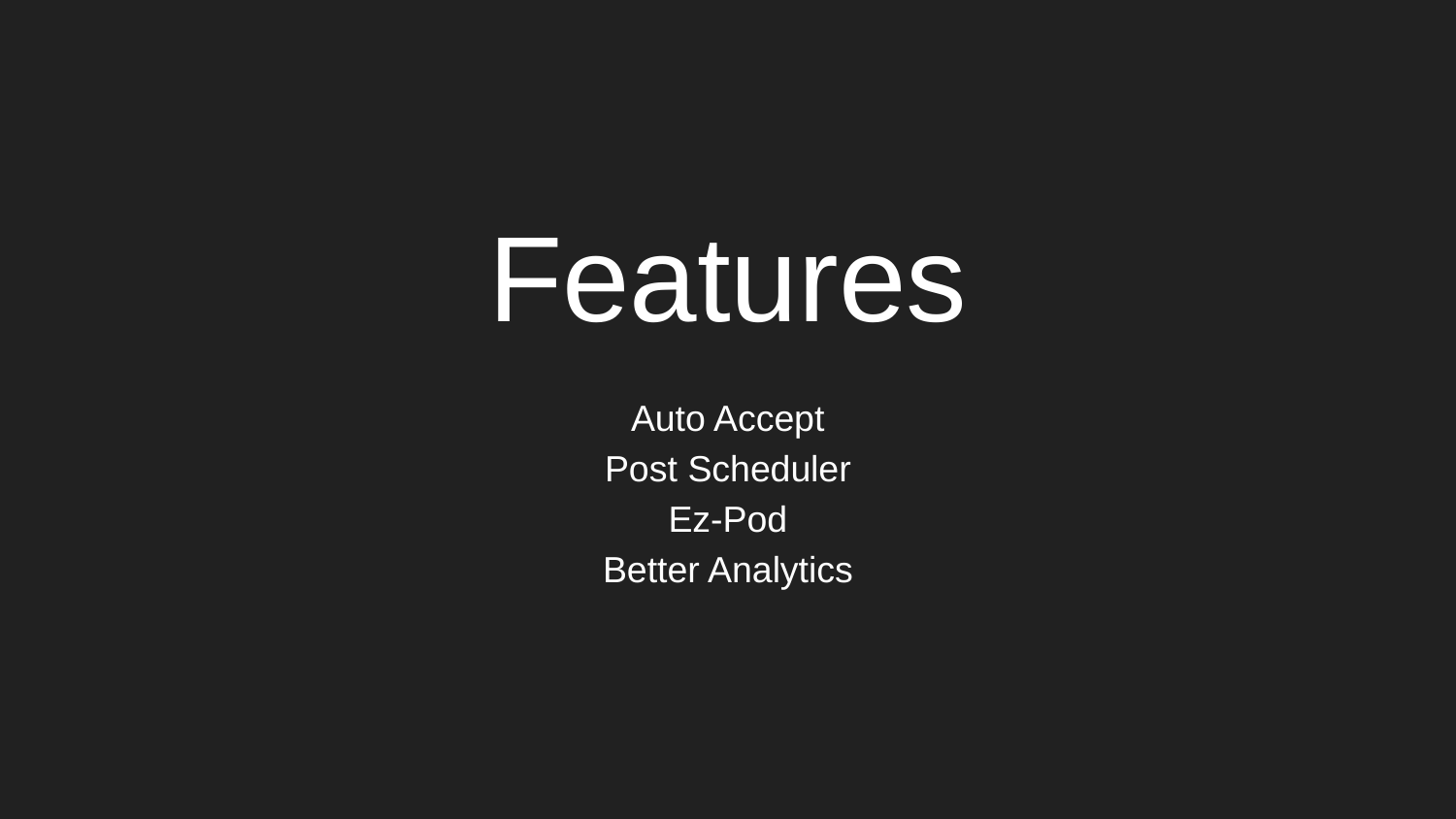

# Features
Auto Accept
Post Scheduler
Ez-Pod
Better Analytics